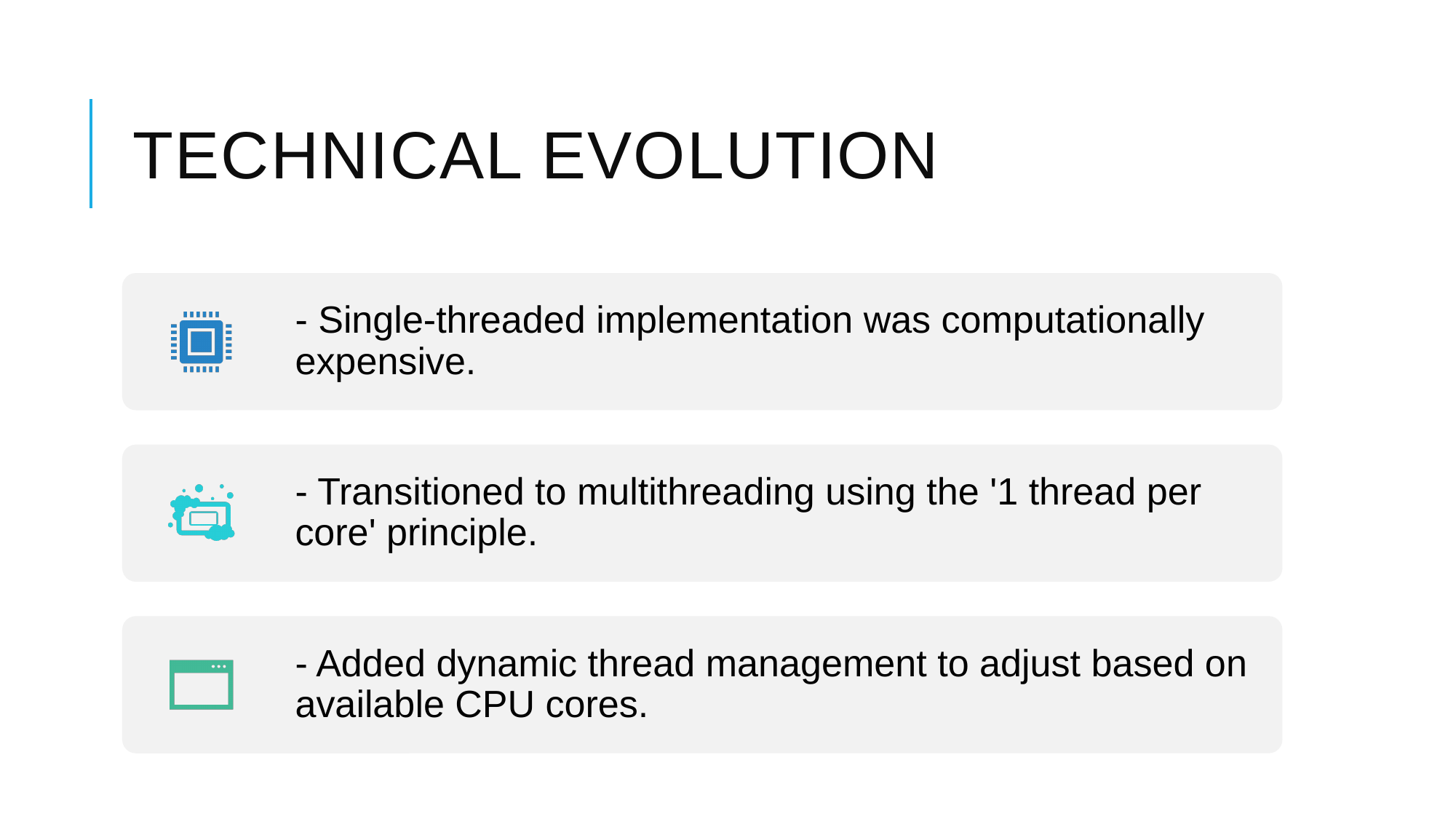

# Technical Evolution
- Single-threaded implementation was computationally expensive.
- Transitioned to multithreading using the '1 thread per core' principle.
- Added dynamic thread management to adjust based on available CPU cores.